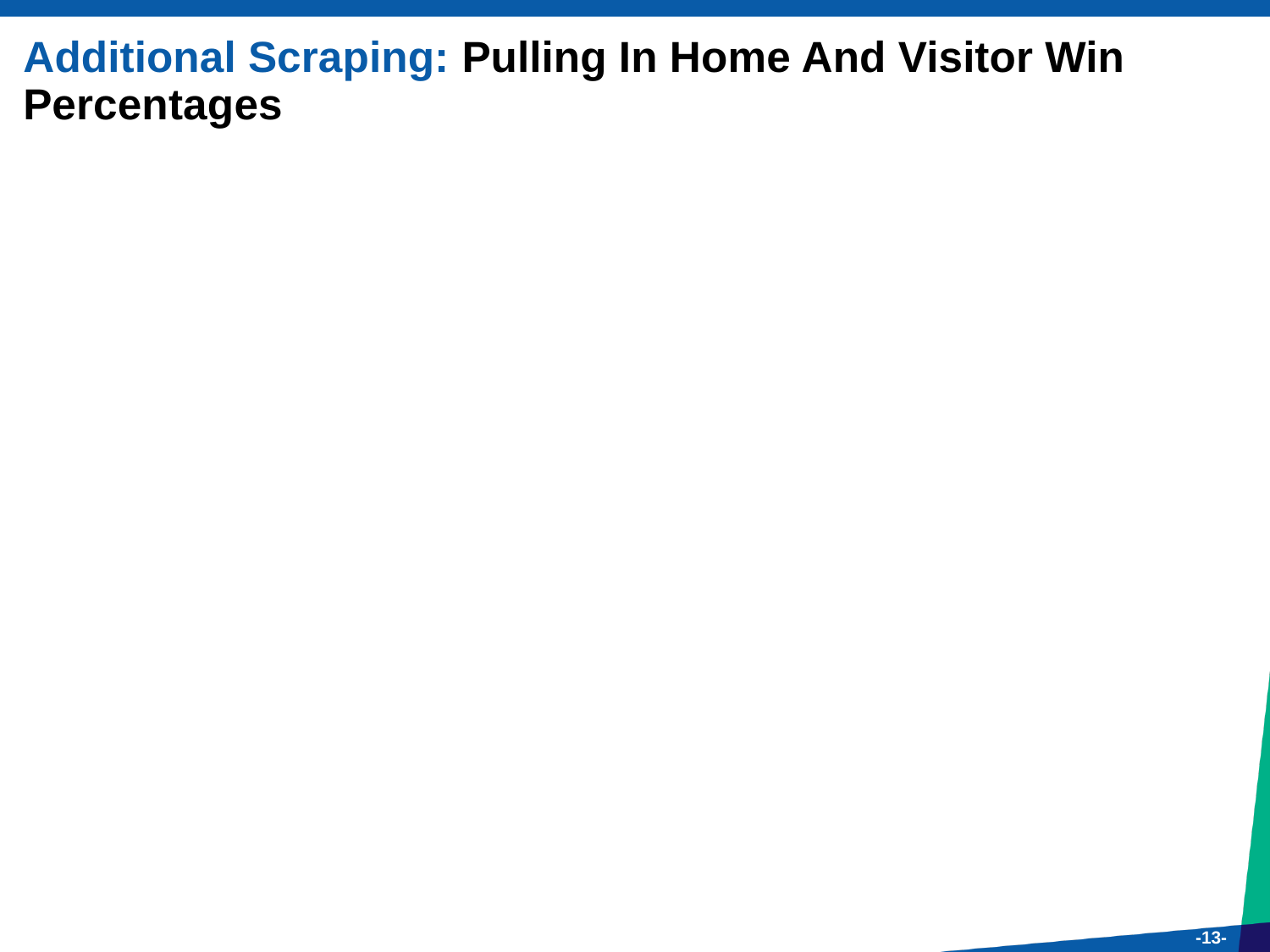

# Additional Scraping: Pulling In Home And Visitor Win Percentages